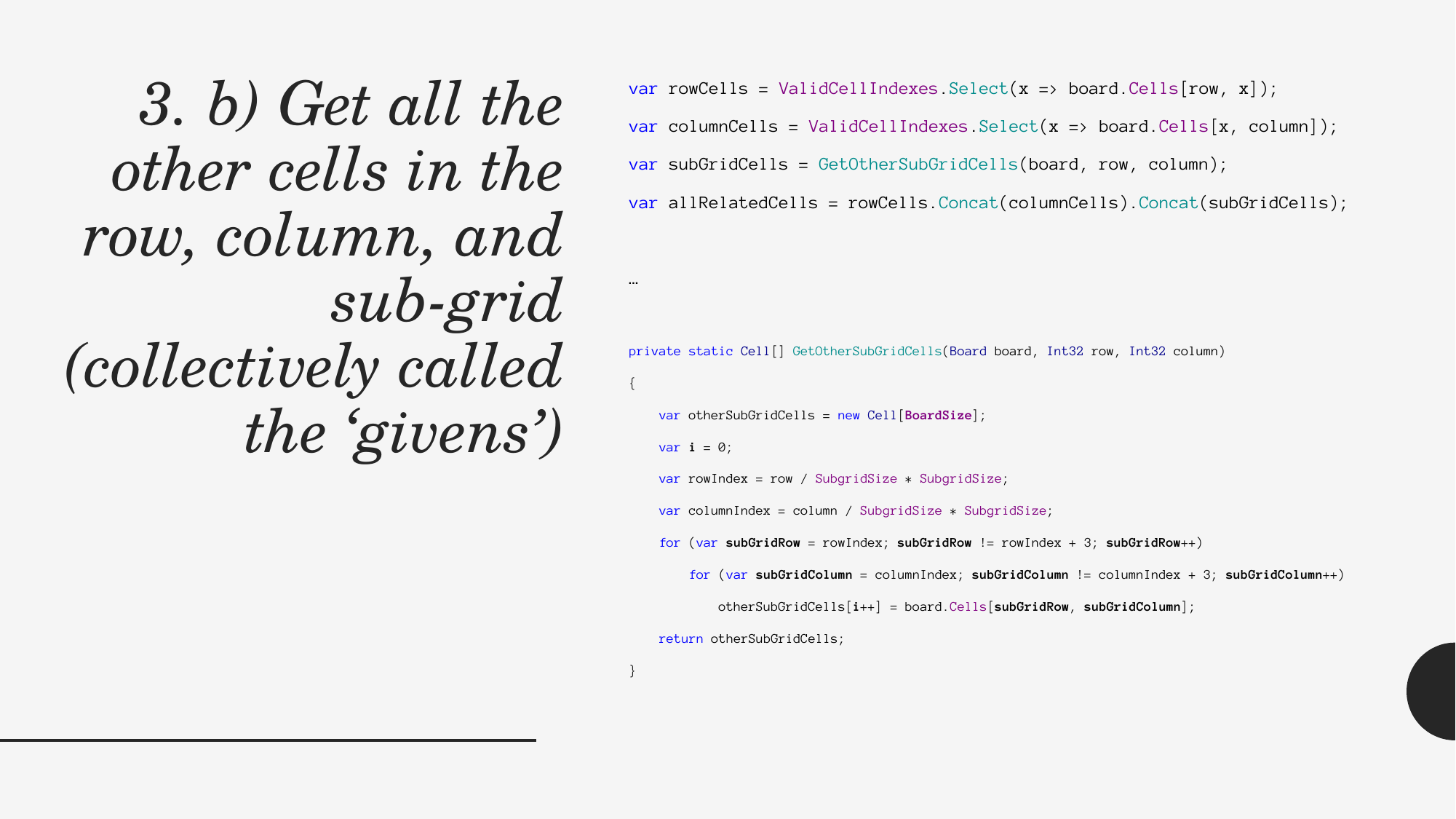

# 3. b) Get all the other cells in the row, column, and sub-grid (collectively called the ‘givens’)
var rowCells = ValidCellIndexes.Select(x => board.Cells[row, x]);
var columnCells = ValidCellIndexes.Select(x => board.Cells[x, column]);
var subGridCells = GetOtherSubGridCells(board, row, column);
var allRelatedCells = rowCells.Concat(columnCells).Concat(subGridCells);

…

private static Cell[] GetOtherSubGridCells(Board board, Int32 row, Int32 column)
{
    var otherSubGridCells = new Cell[BoardSize];
    var i = 0;
    var rowIndex = row / SubgridSize * SubgridSize;
    var columnIndex = column / SubgridSize * SubgridSize;
    for (var subGridRow = rowIndex; subGridRow != rowIndex + 3; subGridRow++)
        for (var subGridColumn = columnIndex; subGridColumn != columnIndex + 3; subGridColumn++)
            otherSubGridCells[i++] = board.Cells[subGridRow, subGridColumn];
    return otherSubGridCells;
}